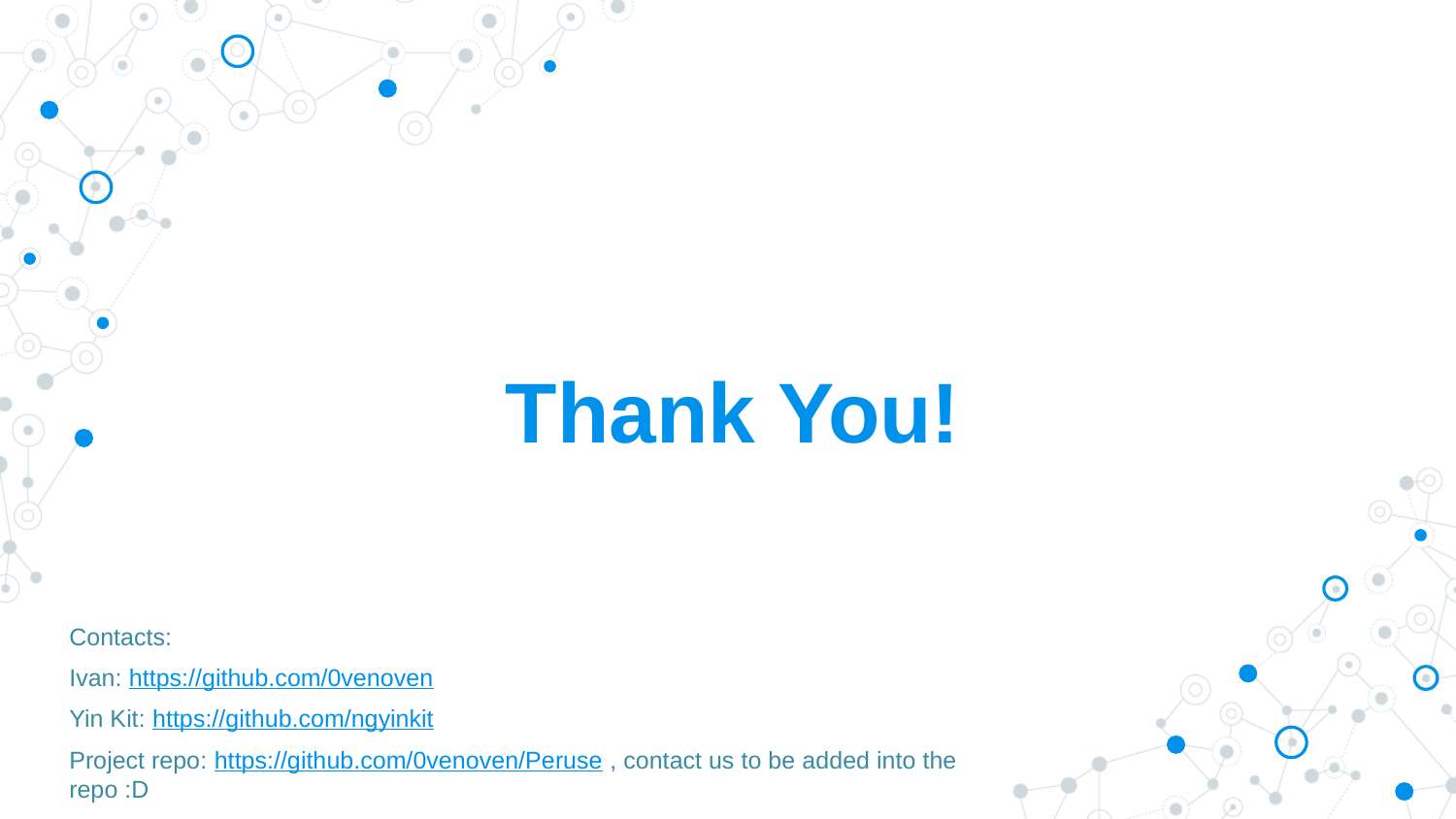

# Thank You!
Contacts:
Ivan: https://github.com/0venoven
Yin Kit: https://github.com/ngyinkit
Project repo: https://github.com/0venoven/Peruse , contact us to be added into the repo :D